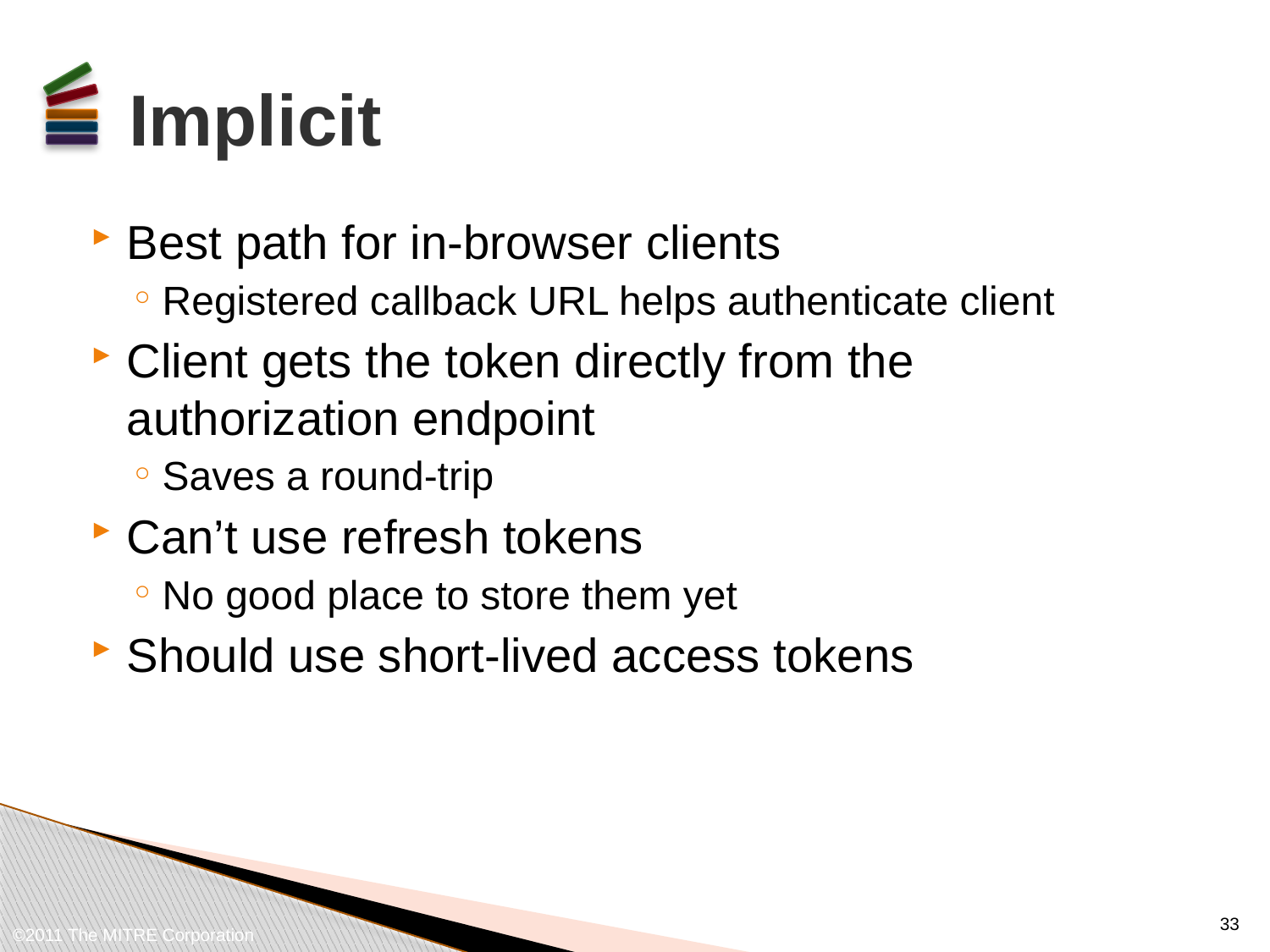

# Implicit
Best path for in-browser clients
Registered callback URL helps authenticate client
Client gets the token directly from the authorization endpoint
Saves a round-trip
Can’t use refresh tokens
No good place to store them yet
Should use short-lived access tokens
33